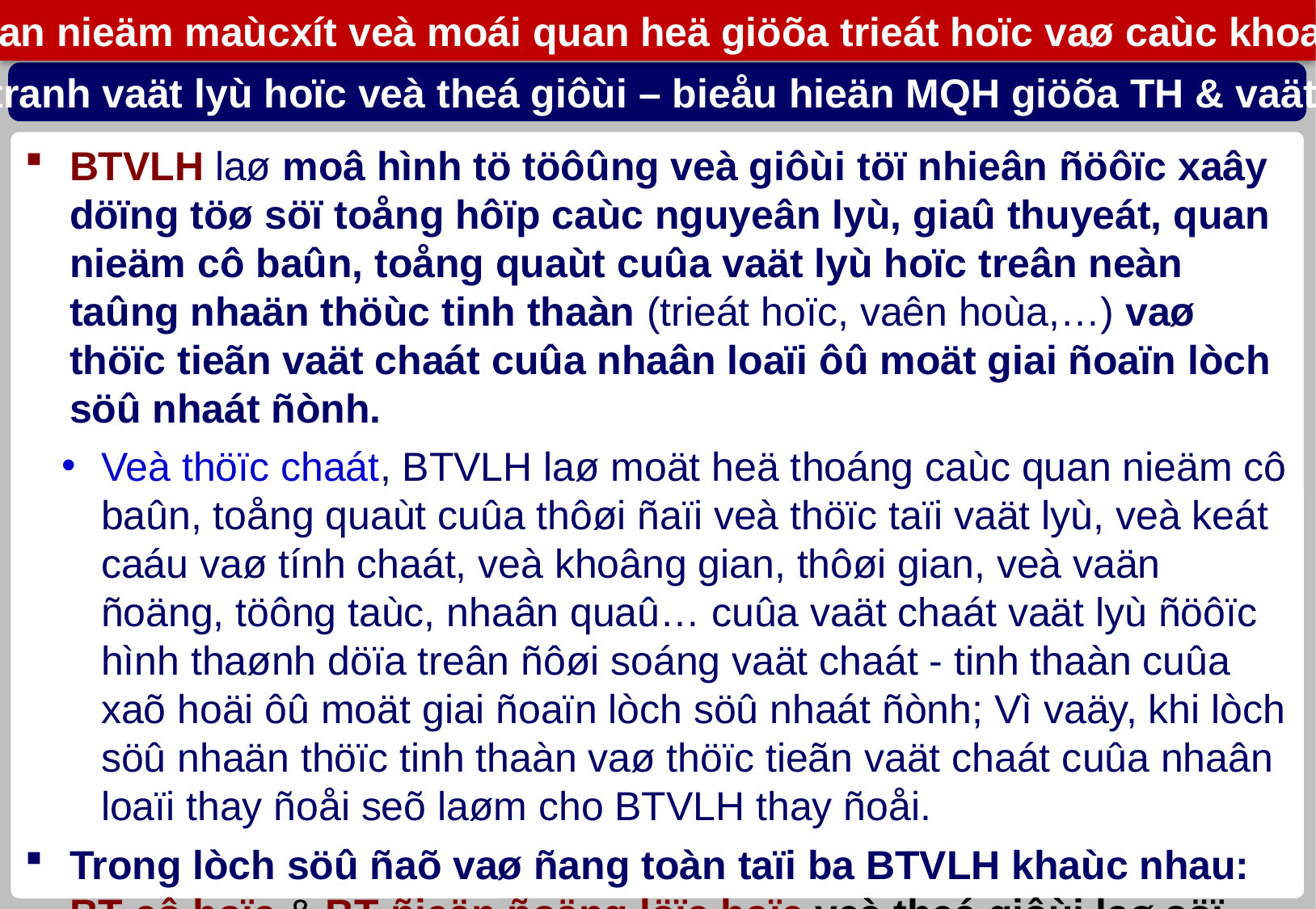

4. Quan nieäm maùcxít veà moái quan heä giöõa trieát hoïc vaø caùc khoa hoïc
Böùc tranh vaät lyù hoïc veà theá giôùi – bieåu hieän MQH giöõa TH & vaät lyù hoïc
BTVLH laø moâ hình tö töôûng veà giôùi töï nhieân ñöôïc xaây döïng töø söï toång hôïp caùc nguyeân lyù, giaû thuyeát, quan nieäm cô baûn, toång quaùt cuûa vaät lyù hoïc treân neàn taûng nhaän thöùc tinh thaàn (trieát hoïc, vaên hoùa,…) vaø thöïc tieãn vaät chaát cuûa nhaân loaïi ôû moät giai ñoaïn lòch söû nhaát ñònh.
Veà thöïc chaát, BTVLH laø moät heä thoáng caùc quan nieäm cô baûn, toång quaùt cuûa thôøi ñaïi veà thöïc taïi vaät lyù, veà keát caáu vaø tính chaát, veà khoâng gian, thôøi gian, veà vaän ñoäng, töông taùc, nhaân quaû… cuûa vaät chaát vaät lyù ñöôïc hình thaønh döïa treân ñôøi soáng vaät chaát - tinh thaàn cuûa xaõ hoäi ôû moät giai ñoaïn lòch söû nhaát ñònh; Vì vaäy, khi lòch söû nhaän thöïc tinh thaàn vaø thöïc tieãn vaät chaát cuûa nhaân loaïi thay ñoåi seõ laøm cho BTVLH thay ñoåi.
Trong lòch söû ñaõ vaø ñang toàn taïi ba BTVLH khaùc nhau: BT cô hoïc & BT ñieän ñoäng löïc hoïc veà theá giôùi laø söï bieåu hieän MQH giöõa CNDV sieâu hình vaø vaät lyù coå ñieån (GÑ cô hoïc & GÑ ñieän ñoäng löïc hoïc). BT tröôøng löôïng töû veà theá giôùi xuaát hieän hoøa quyeän trong mình nhöõng yù töôûng CNDV bieän chöùng vaø caùc quan nieäm neàn taûng cuûa vaät lyù phi coå ñieån (cô hoïc löôïng töû,…).